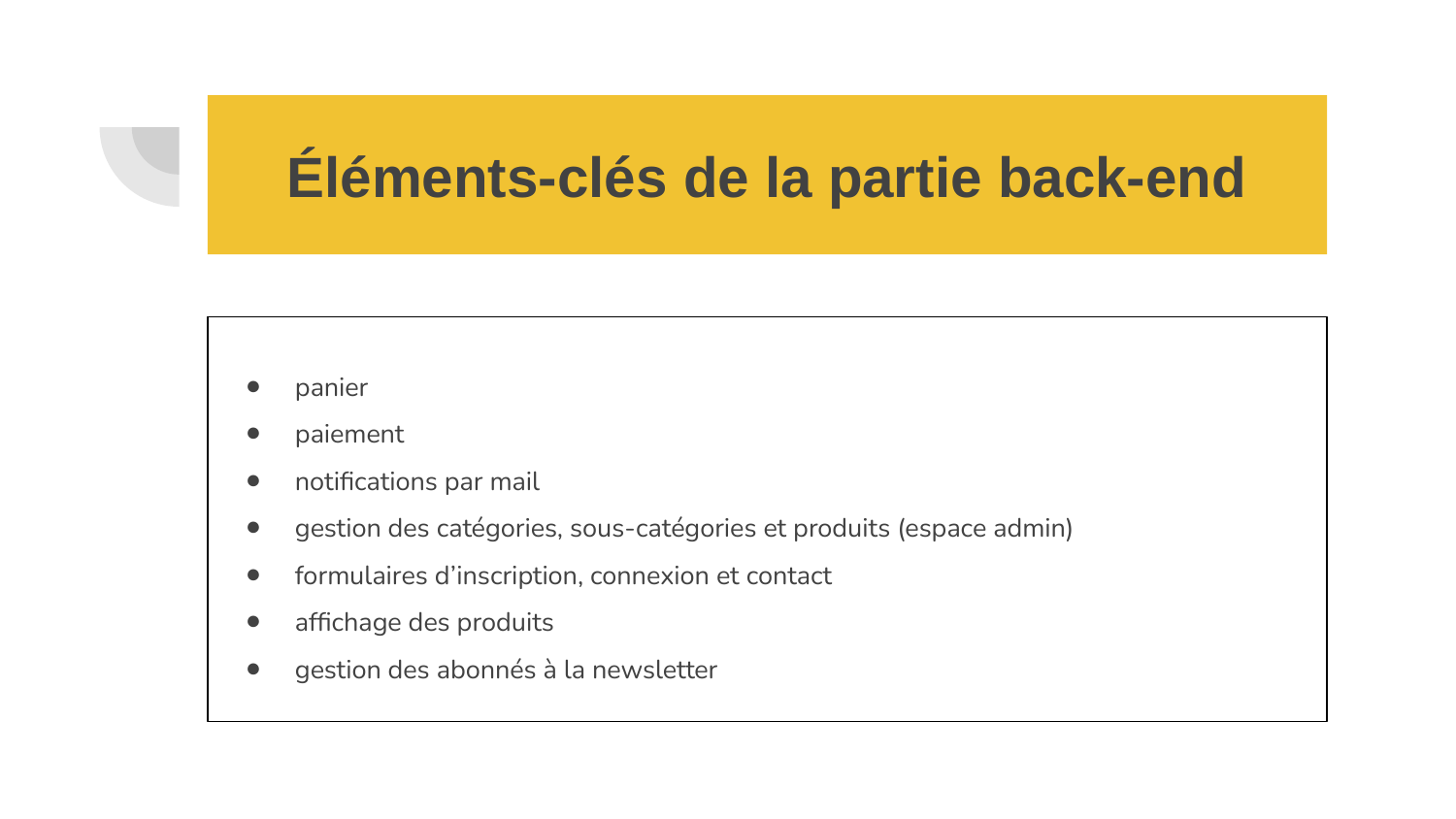

# Éléments-clés de la partie back-end
panier
paiement
notifications par mail
gestion des catégories, sous-catégories et produits (espace admin)
formulaires d’inscription, connexion et contact
affichage des produits
gestion des abonnés à la newsletter